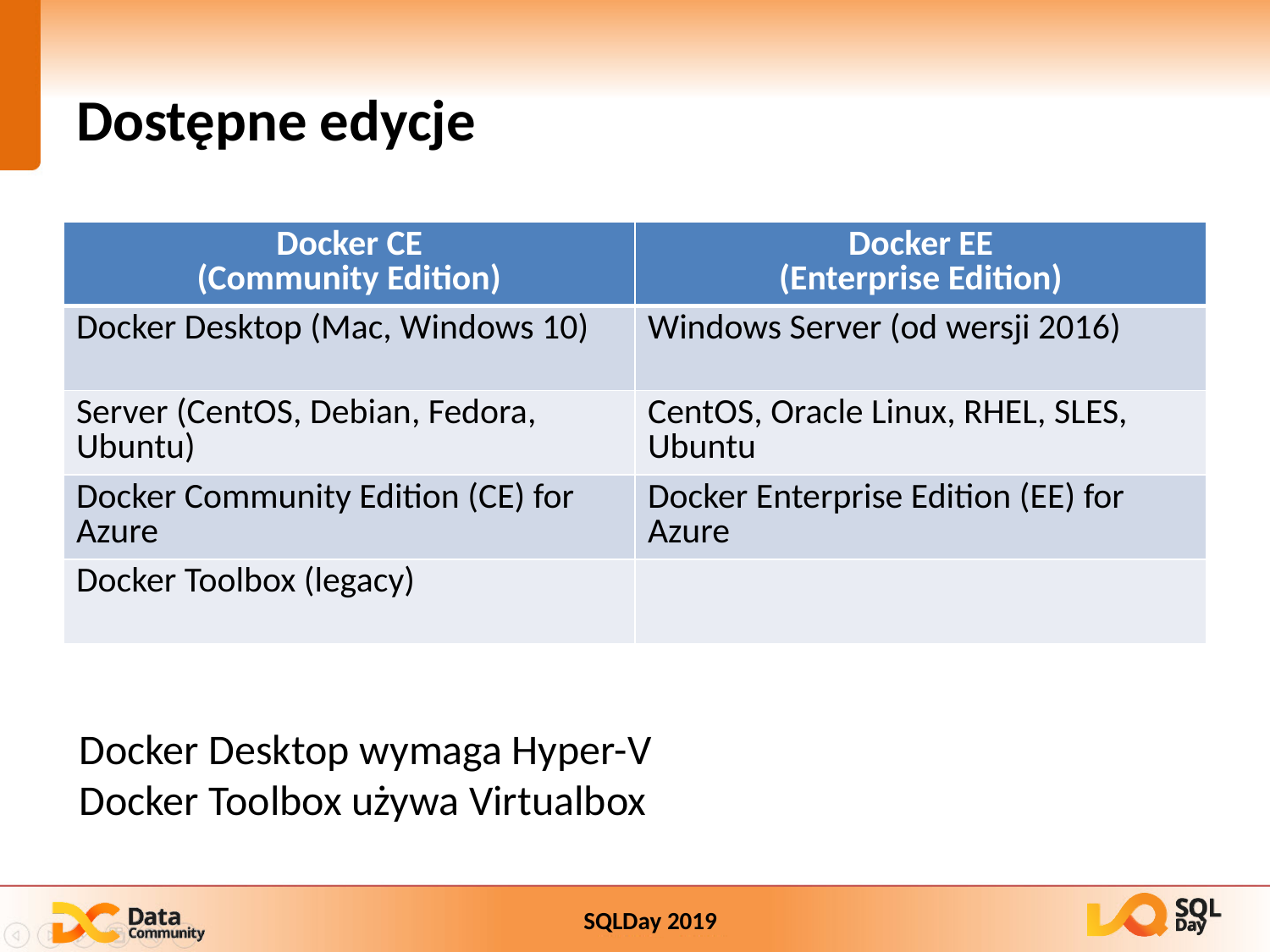

# Dostępne edycje
| Docker CE (Community Edition) | Docker EE (Enterprise Edition) |
| --- | --- |
| Docker Desktop (Mac, Windows 10) | Windows Server (od wersji 2016) |
| Server (CentOS, Debian, Fedora, Ubuntu) | CentOS, Oracle Linux, RHEL, SLES, Ubuntu |
| Docker Community Edition (CE) for Azure | Docker Enterprise Edition (EE) for Azure |
| Docker Toolbox (legacy) |  |
Docker Desktop wymaga Hyper-V
Docker Toolbox używa Virtualbox